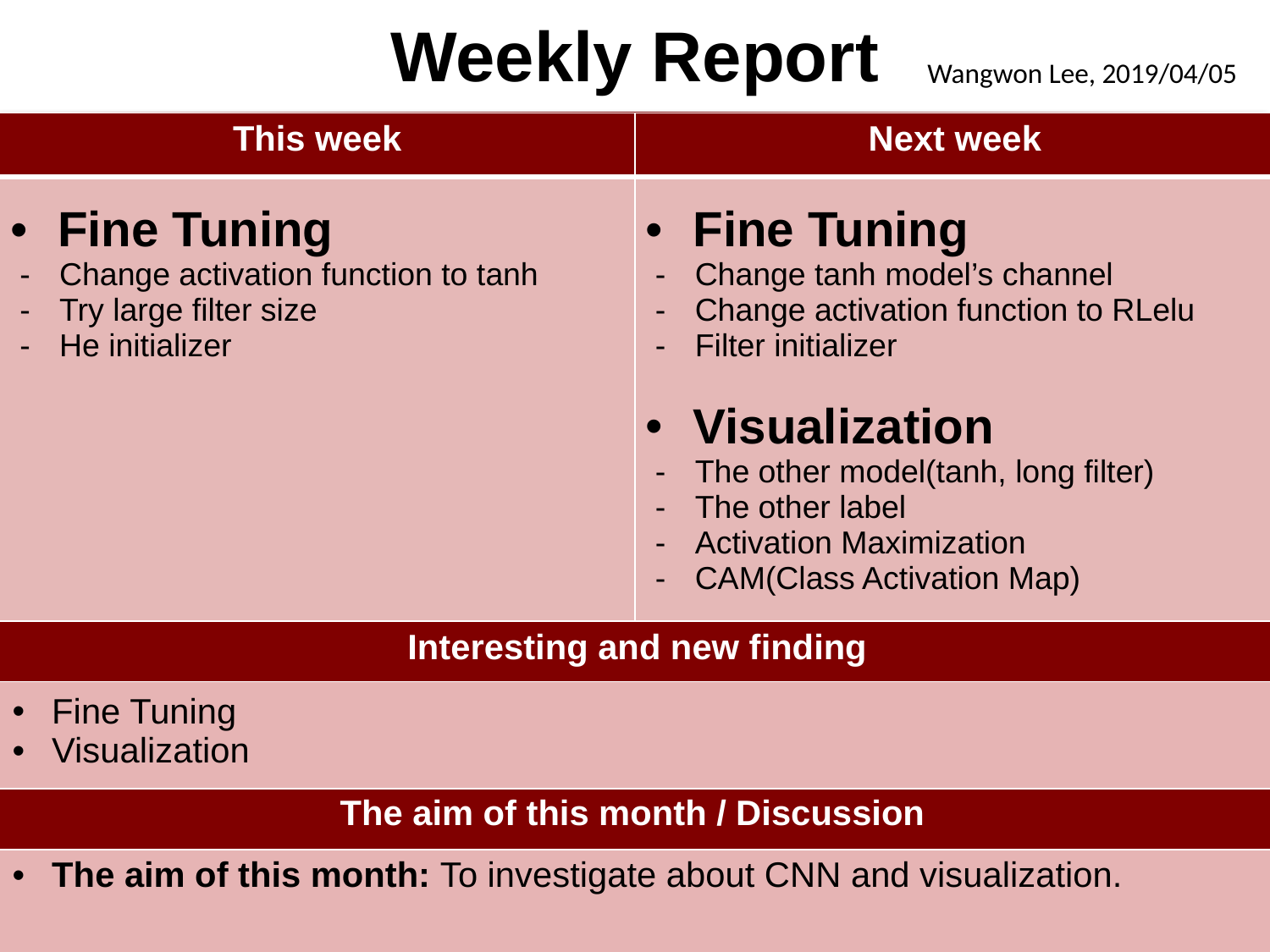

Weekly Report
Wangwon Lee, 2019/04/05
| This week | Next week |
| --- | --- |
| Fine Tuning Change activation function to tanh Try large filter size He initializer | Fine Tuning Change tanh model’s channel Change activation function to RLelu Filter initializer Visualization The other model(tanh, long filter) The other label Activation Maximization CAM(Class Activation Map) |
| Interesting and new finding |  |
| Fine Tuning Visualization |  |
| The aim of this month / Discussion |  |
| The aim of this month: To investigate about CNN and visualization. |  |